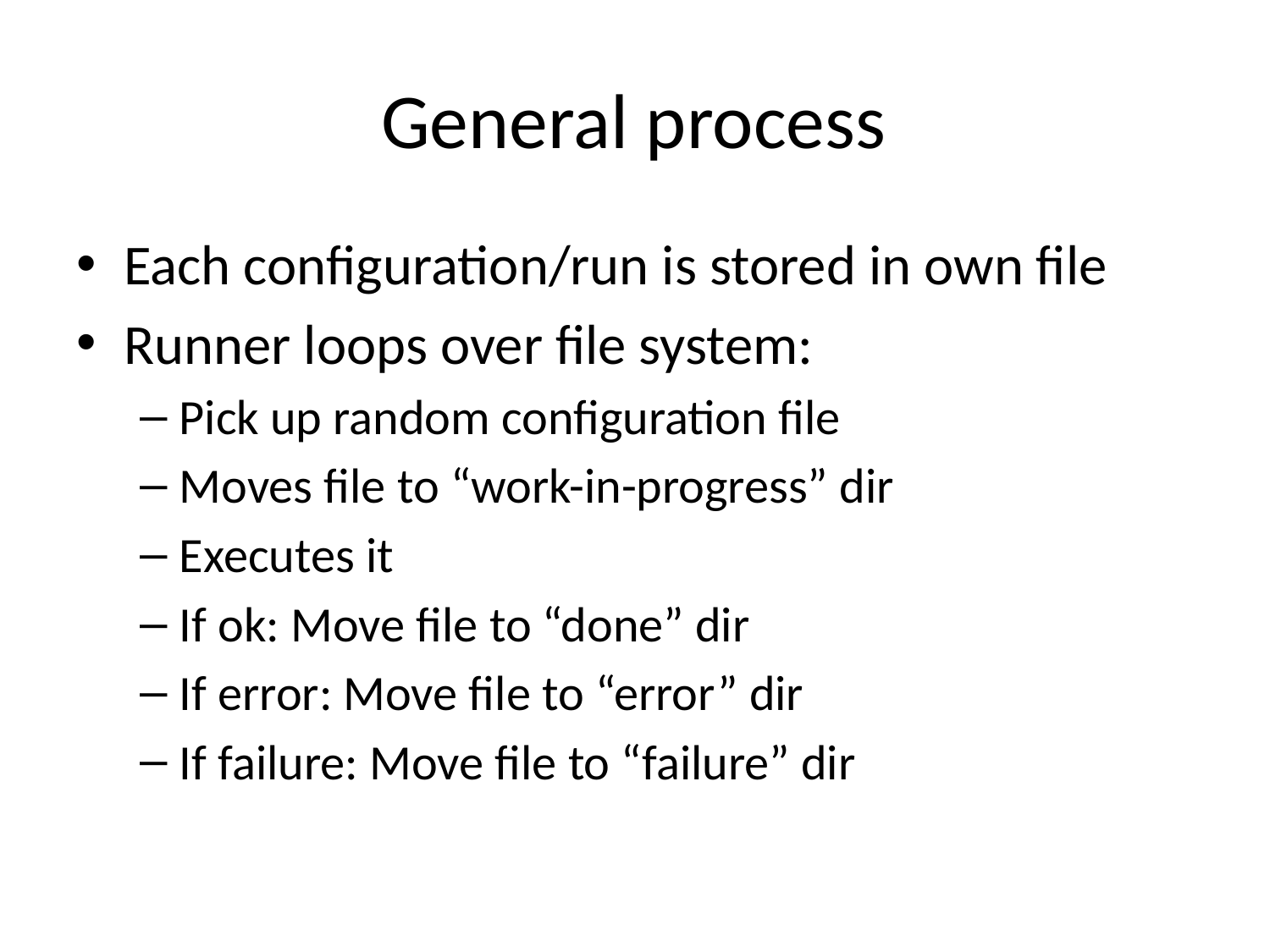

# General process
Each configuration/run is stored in own file
Runner loops over file system:
Pick up random configuration file
Moves file to “work-in-progress” dir
Executes it
If ok: Move file to “done” dir
If error: Move file to “error” dir
If failure: Move file to “failure” dir